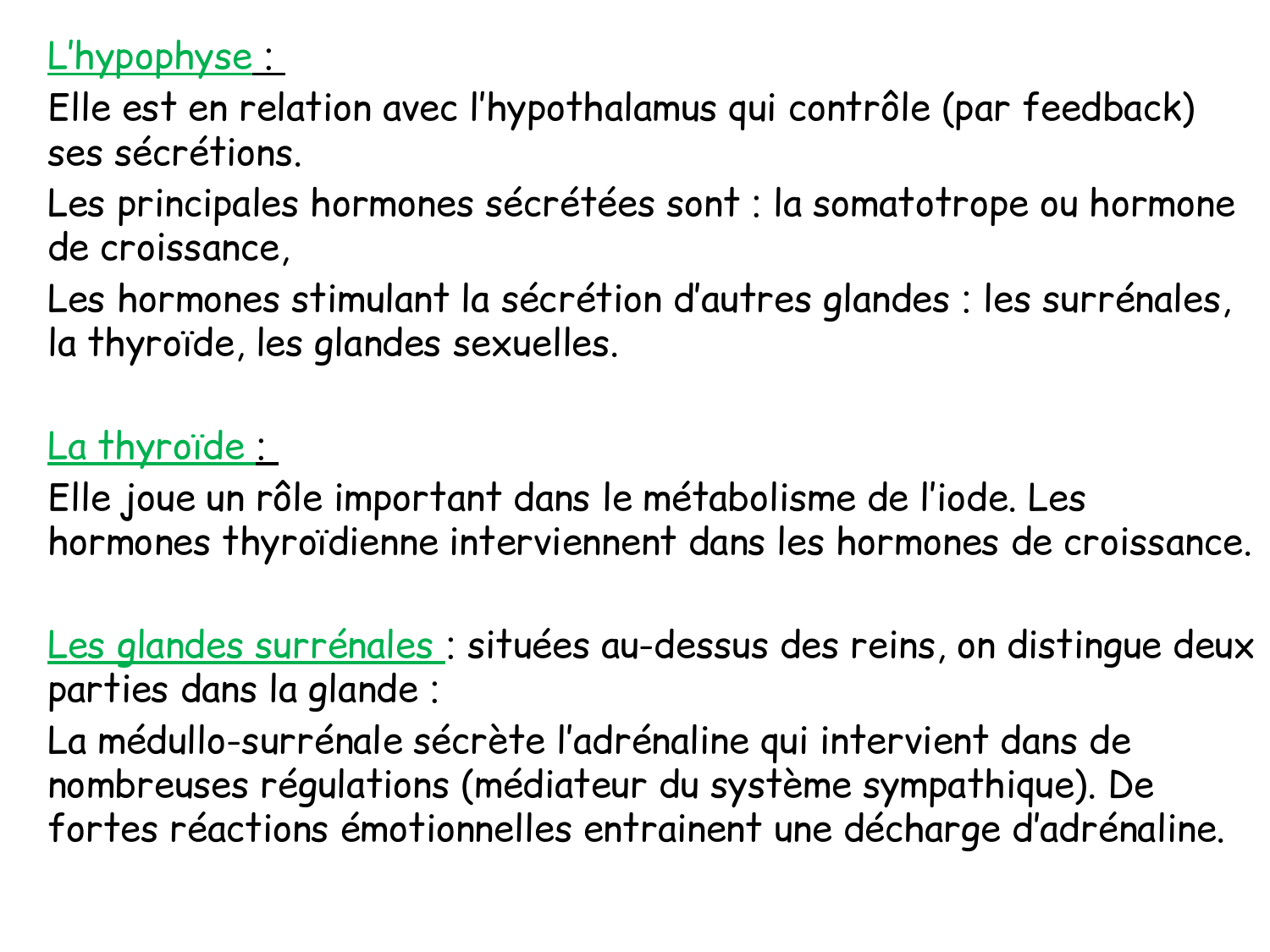

L’hypophyse :
Elle est en relation avec l’hypothalamus qui contrôle (par feedback) ses sécrétions.
Les principales hormones sécrétées sont : la somatotrope ou hormone de croissance,
Les hormones stimulant la sécrétion d’autres glandes : les surrénales, la thyroïde, les glandes sexuelles.

La thyroïde :
Elle joue un rôle important dans le métabolisme de l’iode. Les hormones thyroïdienne interviennent dans les hormones de croissance.

Les glandes surrénales : situées au-dessus des reins, on distingue deux parties dans la glande :
La médullo-surrénale sécrète l’adrénaline qui intervient dans de nombreuses régulations (médiateur du système sympathique). De fortes réactions émotionnelles entrainent une décharge d’adrénaline.